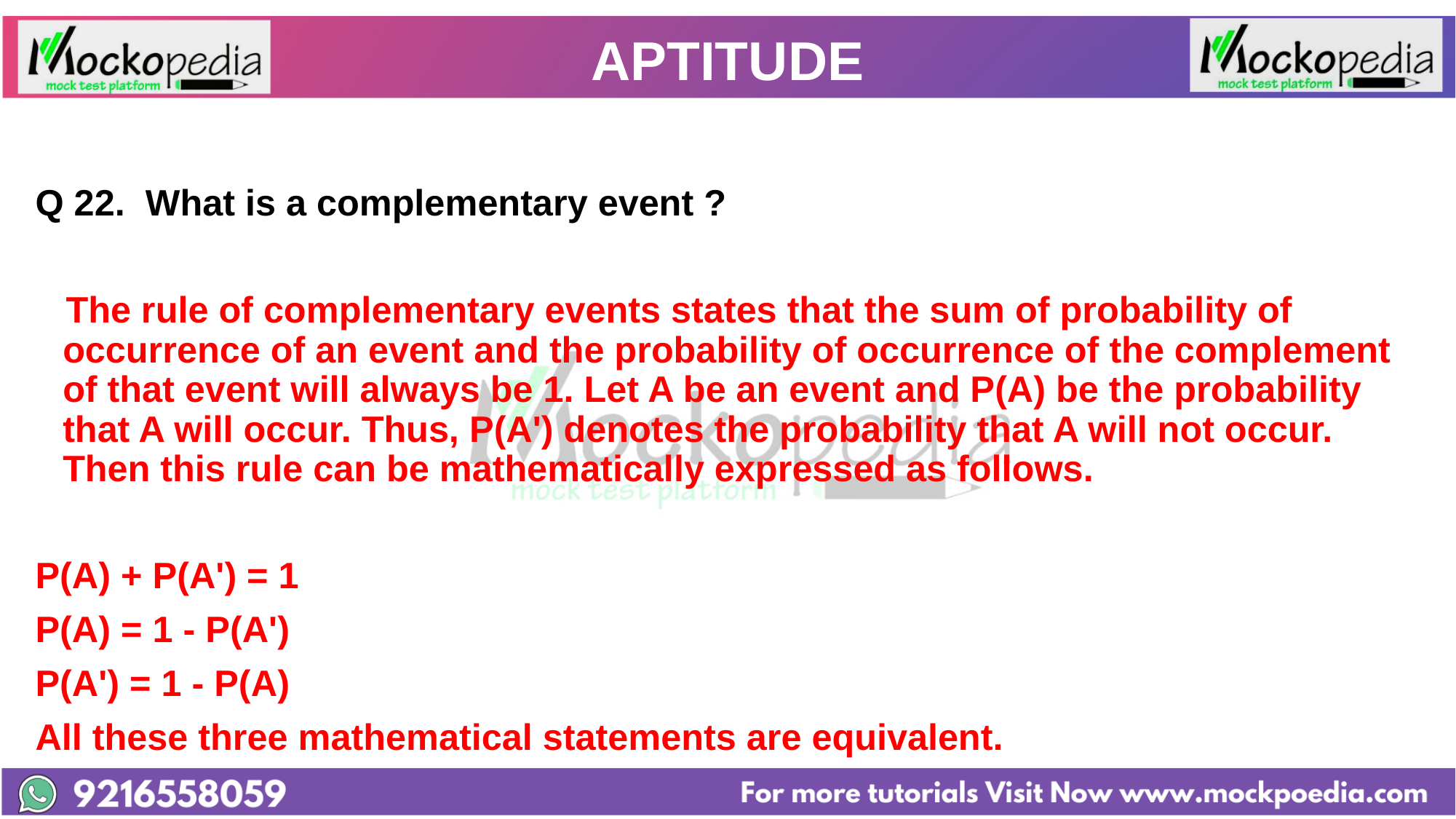

# APTITUDE

Q 22.  What is a complementary event ?

   The rule of complementary events states that the sum of probability of occurrence of an event and the probability of occurrence of the complement of that event will always be 1. Let A be an event and P(A) be the probability that A will occur. Thus, P(A') denotes the probability that A will not occur. Then this rule can be mathematically expressed as follows.

P(A) + P(A') = 1
P(A) = 1 - P(A')
P(A') = 1 - P(A)
All these three mathematical statements are equivalent.